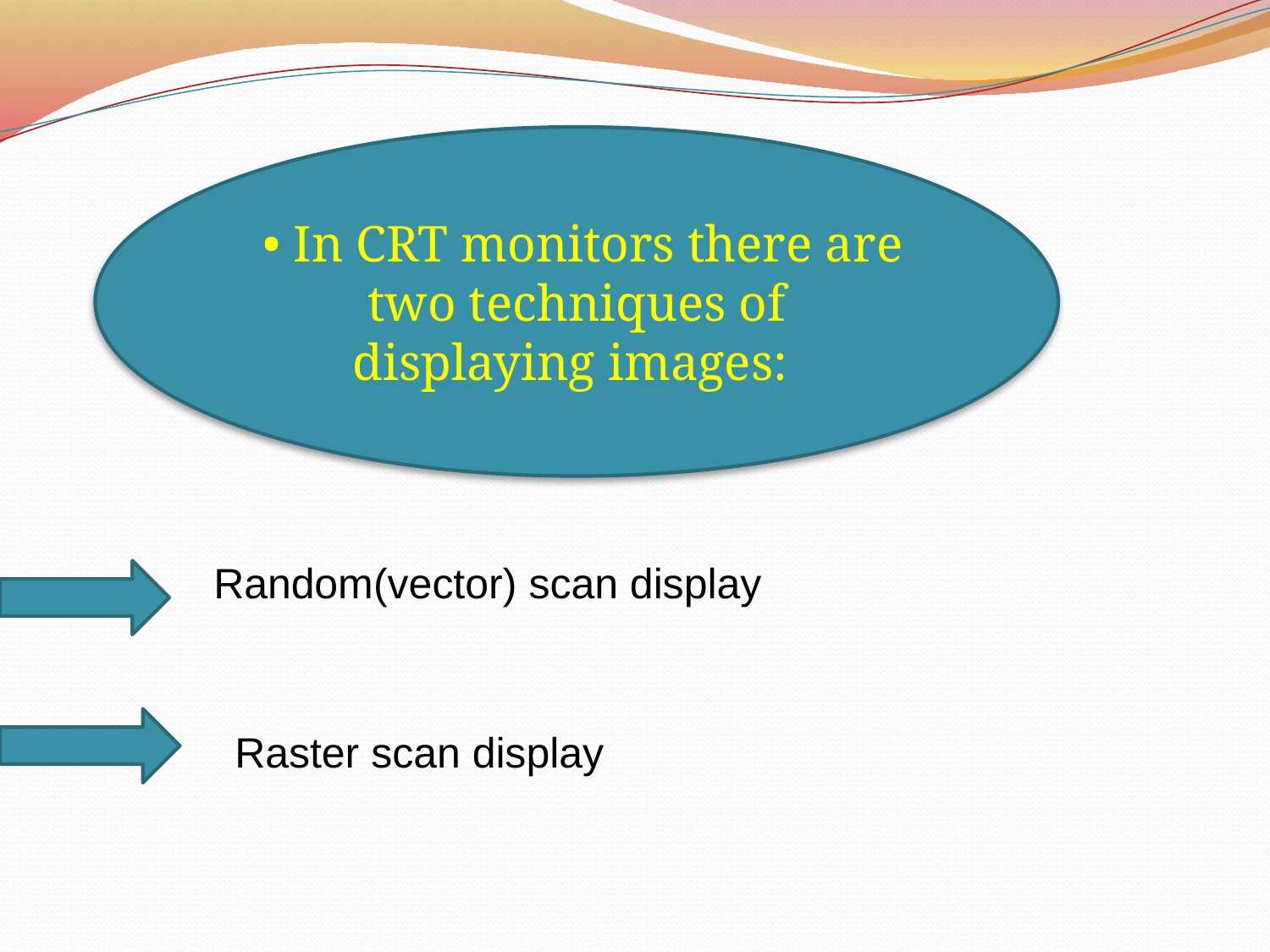

• In CRT monitors there are two techniques of displaying images:
Random(vector) scan display

Raster scan display